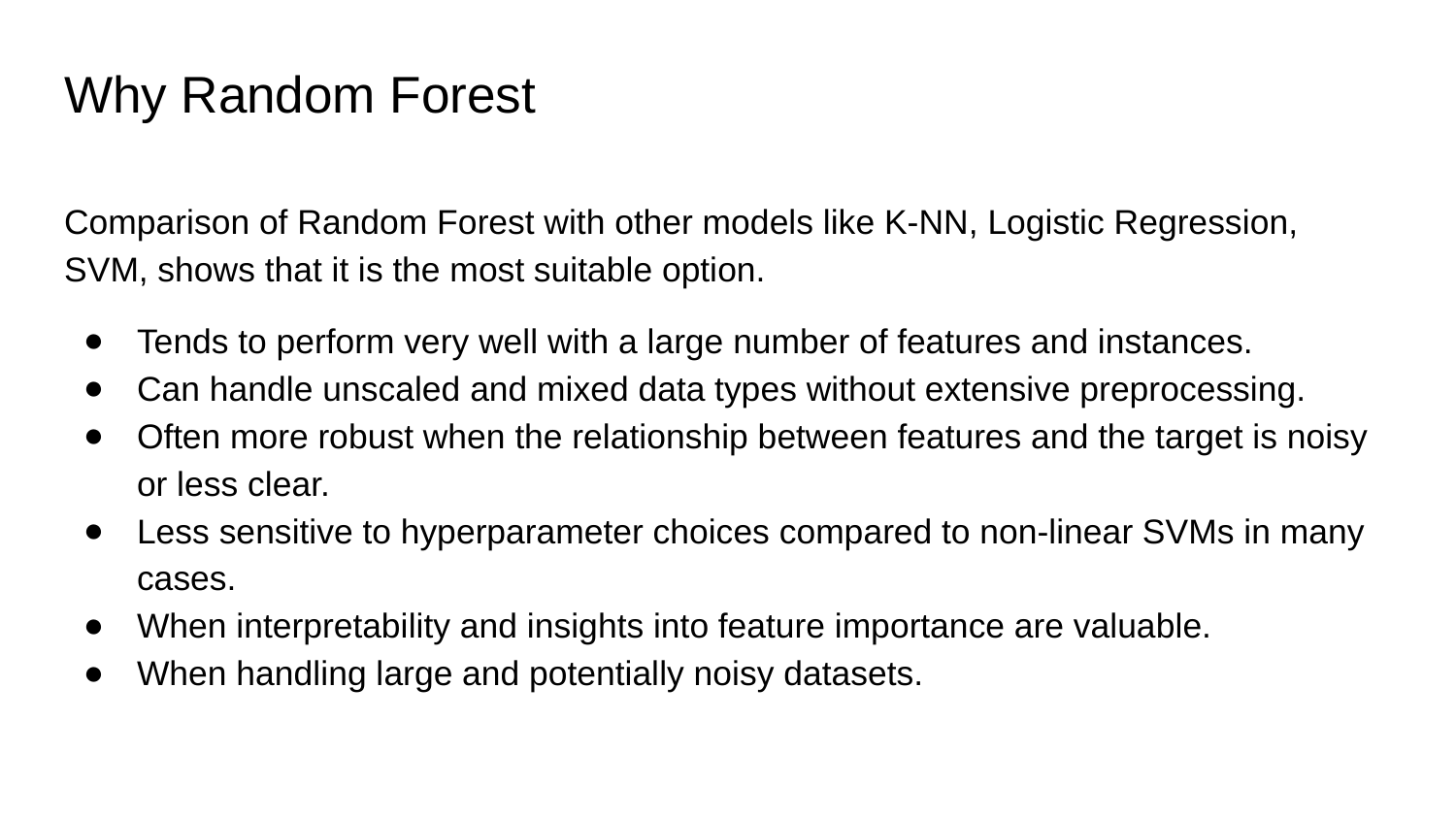

# Why Random Forest
Comparison of Random Forest with other models like K-NN, Logistic Regression, SVM, shows that it is the most suitable option.
Tends to perform very well with a large number of features and instances.
Can handle unscaled and mixed data types without extensive preprocessing.
Often more robust when the relationship between features and the target is noisy or less clear.
Less sensitive to hyperparameter choices compared to non-linear SVMs in many cases.
When interpretability and insights into feature importance are valuable.
When handling large and potentially noisy datasets.